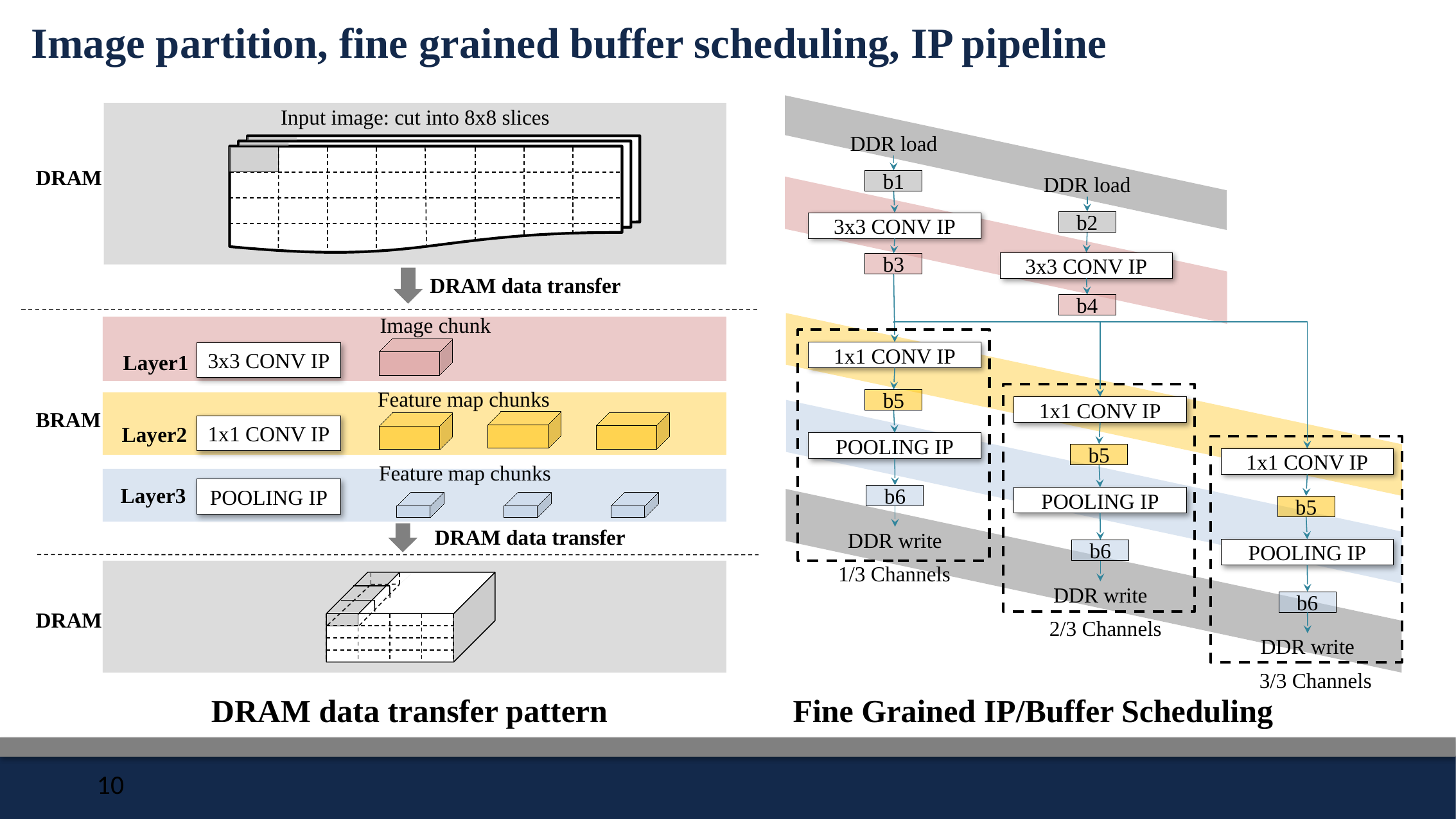

Image partition, fine grained buffer scheduling, IP pipeline

Input image: cut into 8x8 slices
DDR load

DRAM
b1
DDR load

b2
3x3 CONV IP
3x3 CONV IP
b3
DRAM data transfer

b4

Image chunk

Layer1
3x3 CONV IP

1x1 CONV IP

Feature map chunks

Layer2
1x1 CONV IP

b5
1x1 CONV IP
BRAM
POOLING IP

b5
1x1 CONV IP

Feature map chunks
Layer3
POOLING IP

b6
POOLING IP
b5
DRAM data transfer

DDR write
POOLING IP
b6
1/3 Channels

DDR write
b6
DRAM
2/3 Channels

DDR write
3/3 Channels
DRAM data transfer pattern
Fine Grained IP/Buffer Scheduling
10